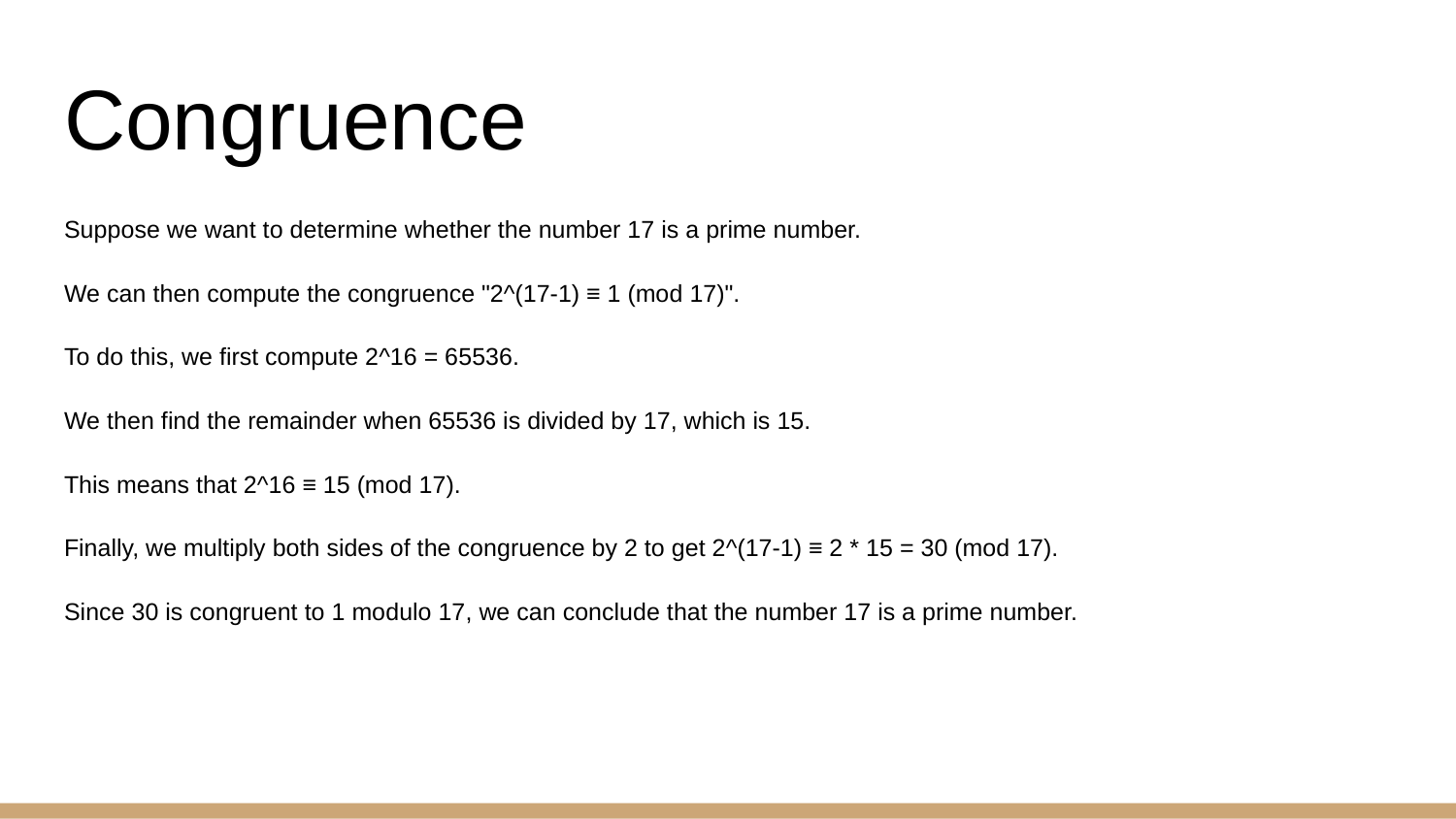

# Congruence
Suppose we want to determine whether the number 17 is a prime number.
We can then compute the congruence "2^(17-1) ≡ 1 (mod 17)".
To do this, we first compute 2^16 = 65536.
We then find the remainder when 65536 is divided by 17, which is 15.
This means that 2^16 ≡ 15 (mod 17).
Finally, we multiply both sides of the congruence by 2 to get 2^(17-1) ≡ 2 * 15 = 30 (mod 17).
Since 30 is congruent to 1 modulo 17, we can conclude that the number 17 is a prime number.